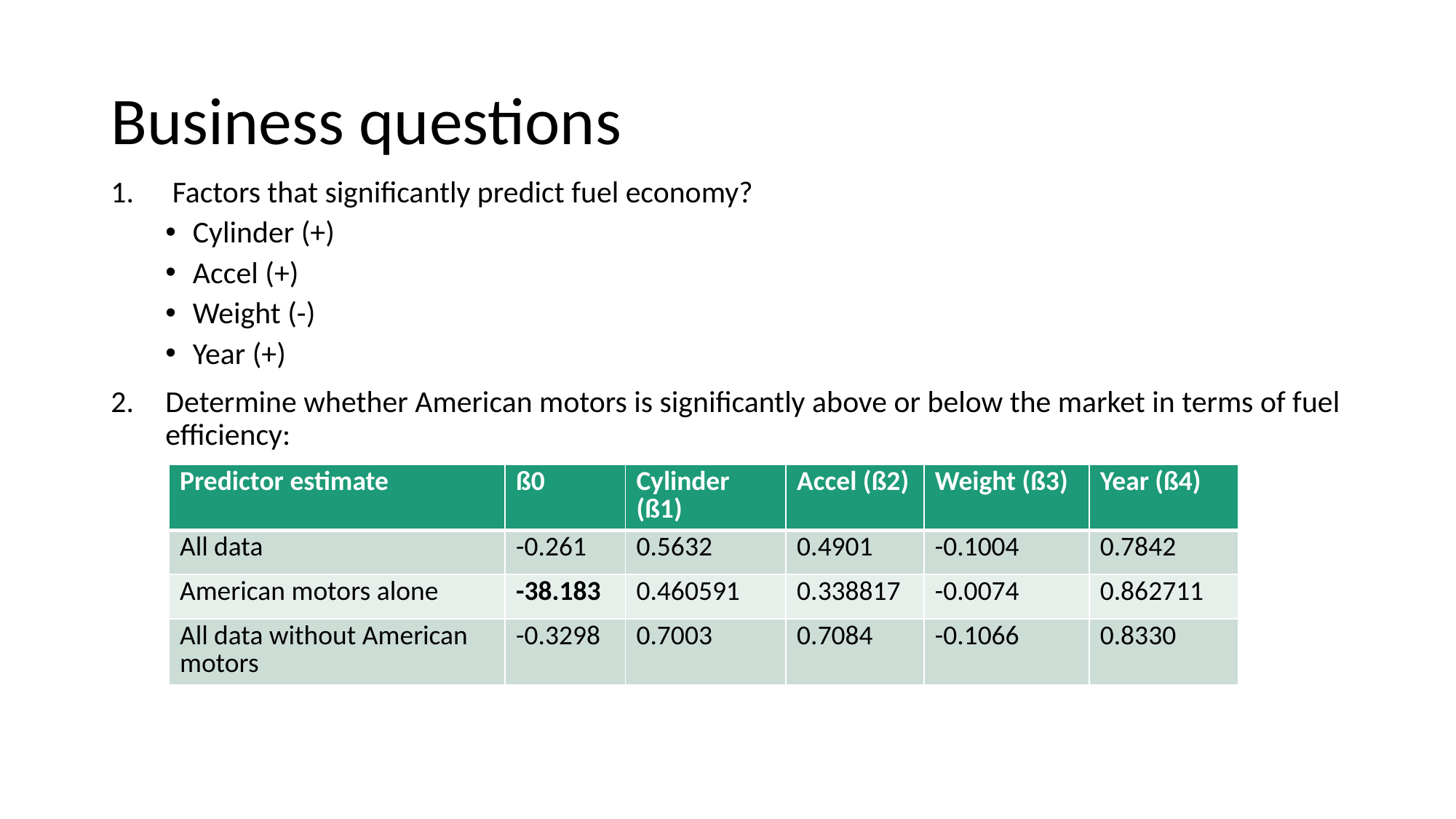

# Business questions
Factors that significantly predict fuel economy?
Cylinder (+)
Accel (+)
Weight (-)
Year (+)
Determine whether American motors is significantly above or below the market in terms of fuel efficiency:

| Predictor estimate | ß0 | Cylinder (ß1) | Accel (ß2) | Weight (ß3) | Year (ß4) |
| --- | --- | --- | --- | --- | --- |
| All data | -0.261 | 0.5632 | 0.4901 | -0.1004 | 0.7842 |
| American motors alone | -38.183 | 0.460591 | 0.338817 | -0.0074 | 0.862711 |
| All data without American motors | -0.3298 | 0.7003 | 0.7084 | -0.1066 | 0.8330 |